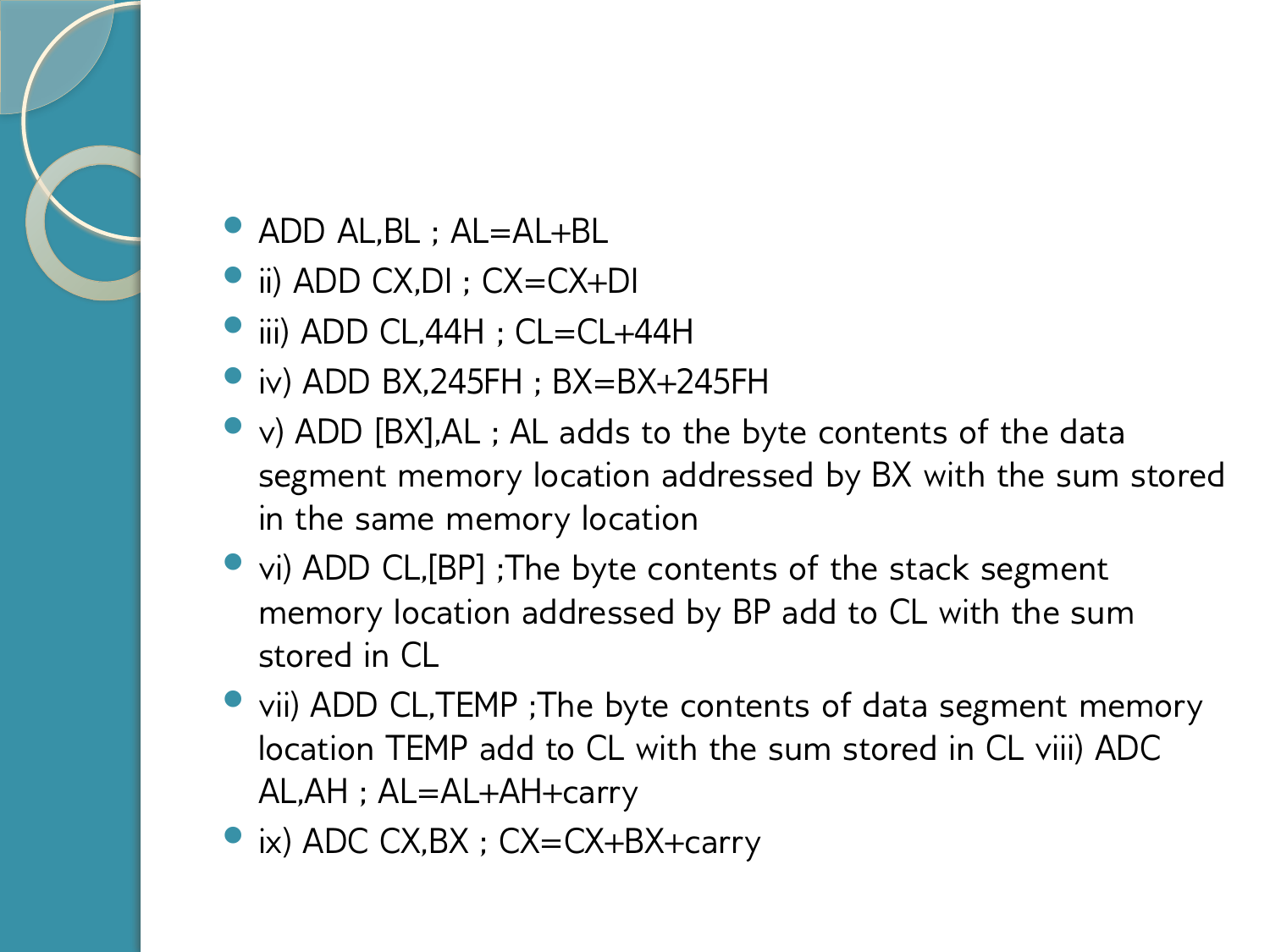

#
ADD AL,BL ; AL=AL+BL
ii) ADD CX,DI ; CX=CX+DI
iii) ADD CL,44H ; CL=CL+44H
iv) ADD BX,245FH ; BX=BX+245FH
v) ADD [BX],AL ; AL adds to the byte contents of the data segment memory location addressed by BX with the sum stored in the same memory location
vi) ADD CL,[BP] ;The byte contents of the stack segment memory location addressed by BP add to CL with the sum stored in CL
vii) ADD CL,TEMP ;The byte contents of data segment memory location TEMP add to CL with the sum stored in CL viii) ADC AL,AH ; AL=AL+AH+carry
ix) ADC CX,BX ; CX=CX+BX+carry